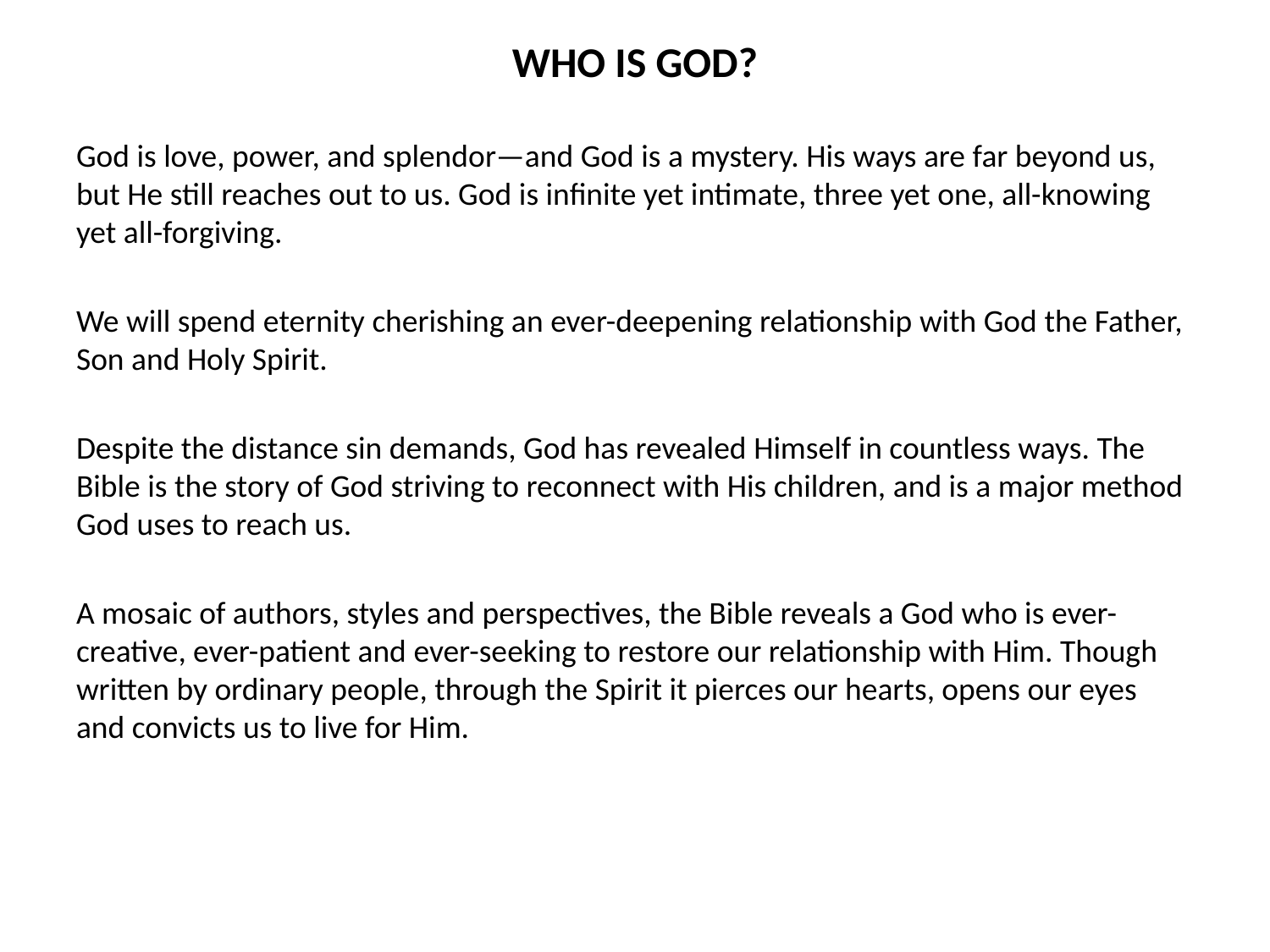

# WHO IS GOD?
God is love, power, and splendor—and God is a mystery. His ways are far beyond us, but He still reaches out to us. God is infinite yet intimate, three yet one, all-knowing yet all-forgiving.

We will spend eternity cherishing an ever-deepening relationship with God the Father, Son and Holy Spirit.

Despite the distance sin demands, God has revealed Himself in countless ways. The Bible is the story of God striving to reconnect with His children, and is a major method God uses to reach us.

A mosaic of authors, styles and perspectives, the Bible reveals a God who is ever-creative, ever-patient and ever-seeking to restore our relationship with Him. Though written by ordinary people, through the Spirit it pierces our hearts, opens our eyes and convicts us to live for Him.